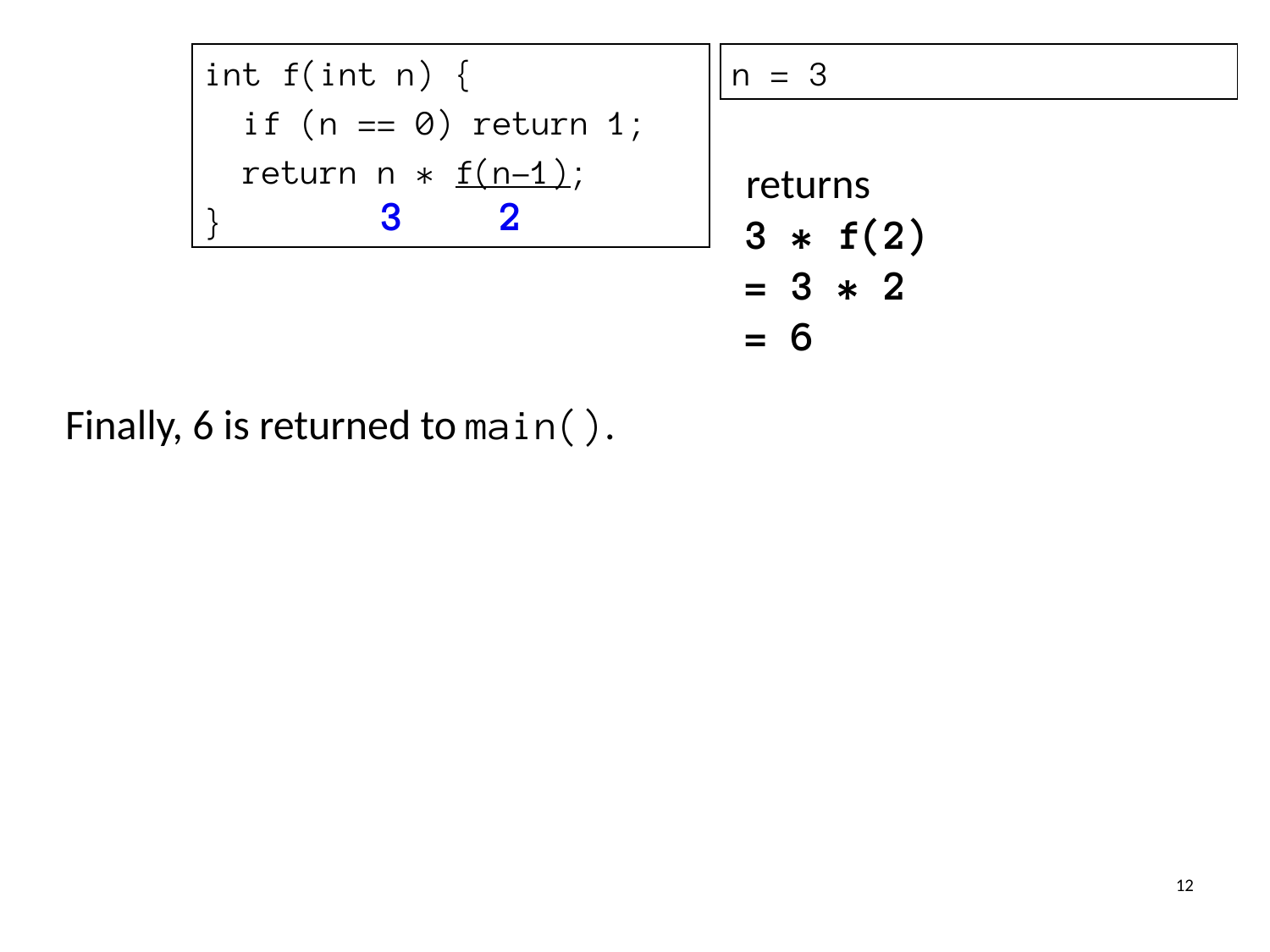

int f(int n) {
  if (n == 0) return 1;
  return n * f(n-1);
}
n = 3
returns
3 * f(2)
= 3 * 2
= 6
3
2
Finally, 6 is returned to main().
12